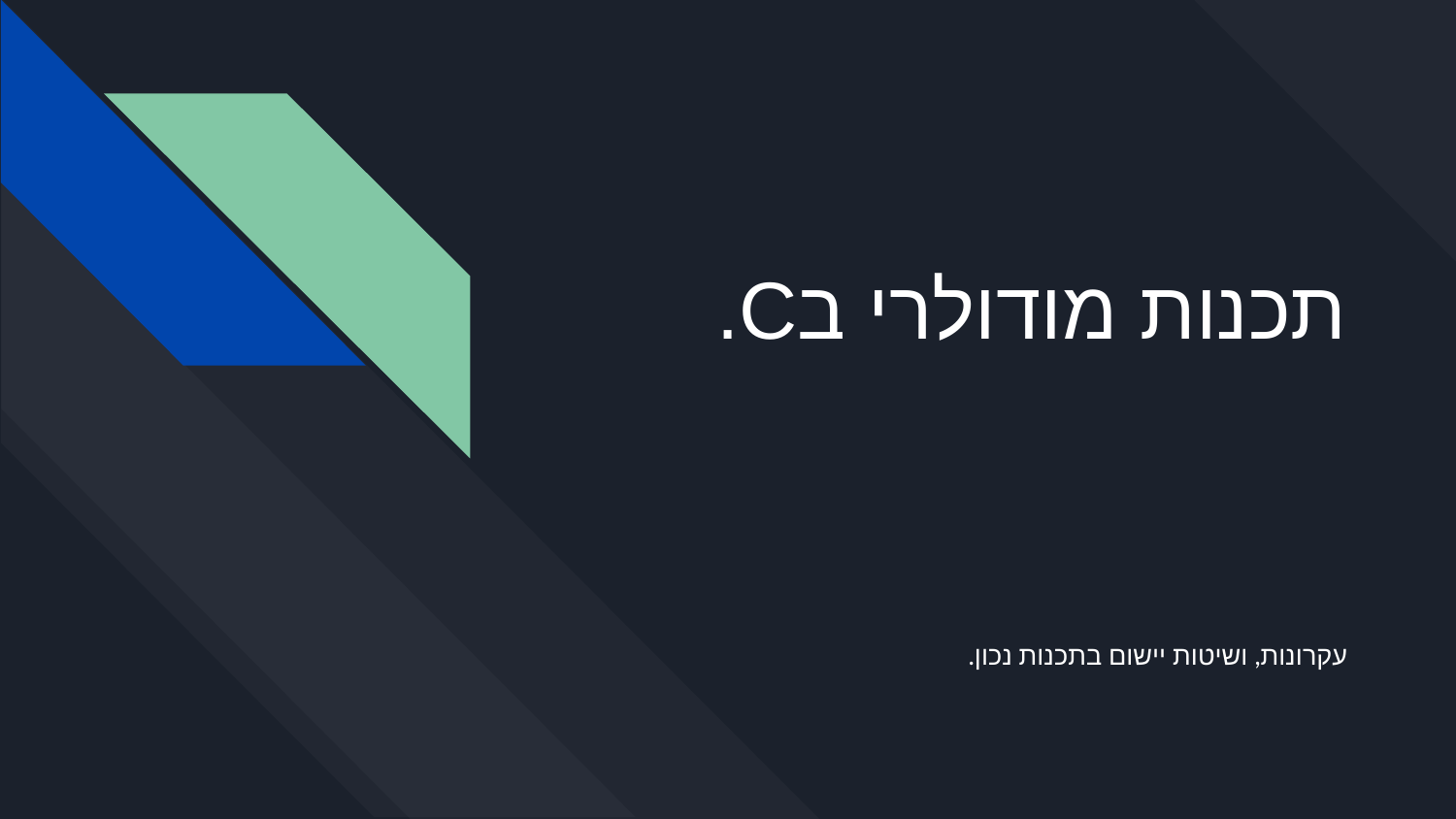

# תכנות מודולרי בC.
עקרונות, ושיטות יישום בתכנות נכון.